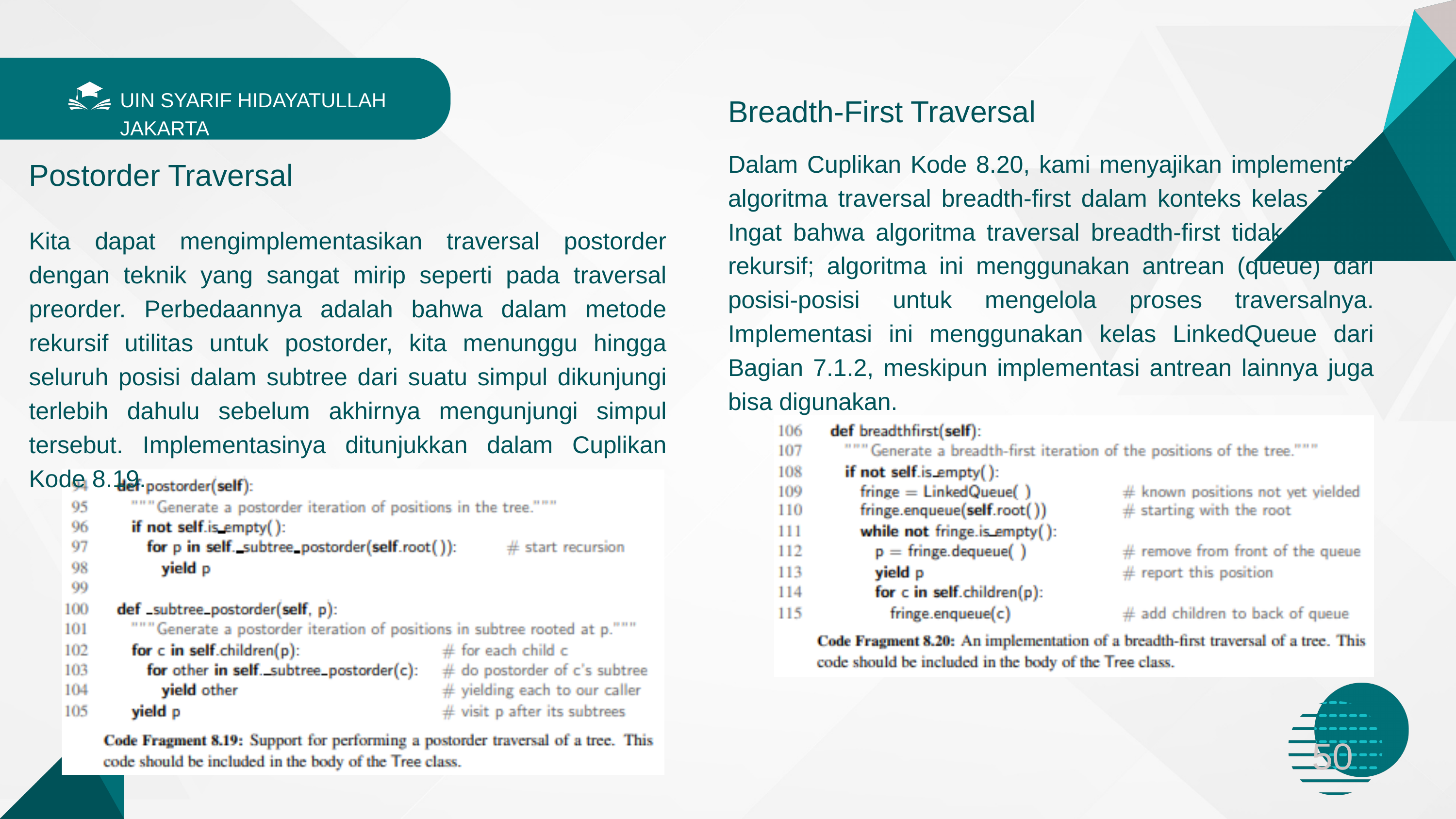

UIN SYARIF HIDAYATULLAH JAKARTA
Breadth-First Traversal
Dalam Cuplikan Kode 8.20, kami menyajikan implementasi algoritma traversal breadth-first dalam konteks kelas Tree. Ingat bahwa algoritma traversal breadth-first tidak bersifat rekursif; algoritma ini menggunakan antrean (queue) dari posisi-posisi untuk mengelola proses traversalnya. Implementasi ini menggunakan kelas LinkedQueue dari Bagian 7.1.2, meskipun implementasi antrean lainnya juga bisa digunakan.
Postorder Traversal
Kita dapat mengimplementasikan traversal postorder dengan teknik yang sangat mirip seperti pada traversal preorder. Perbedaannya adalah bahwa dalam metode rekursif utilitas untuk postorder, kita menunggu hingga seluruh posisi dalam subtree dari suatu simpul dikunjungi terlebih dahulu sebelum akhirnya mengunjungi simpul tersebut. Implementasinya ditunjukkan dalam Cuplikan Kode 8.19.

50